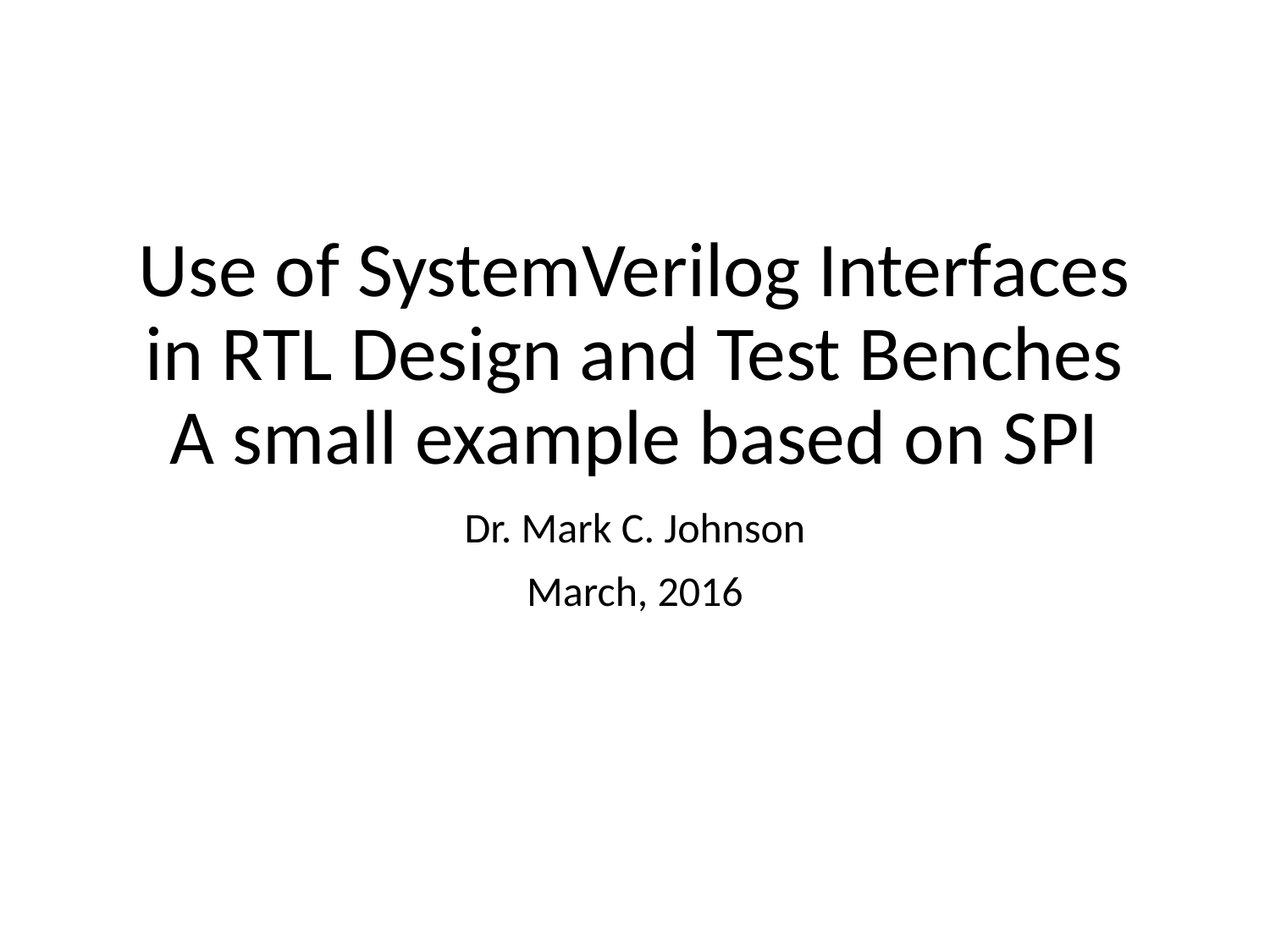

# Use of SystemVerilog Interfaces in RTL Design and Test Benches A small example based on SPI
Dr. Mark C. Johnson
March, 2016